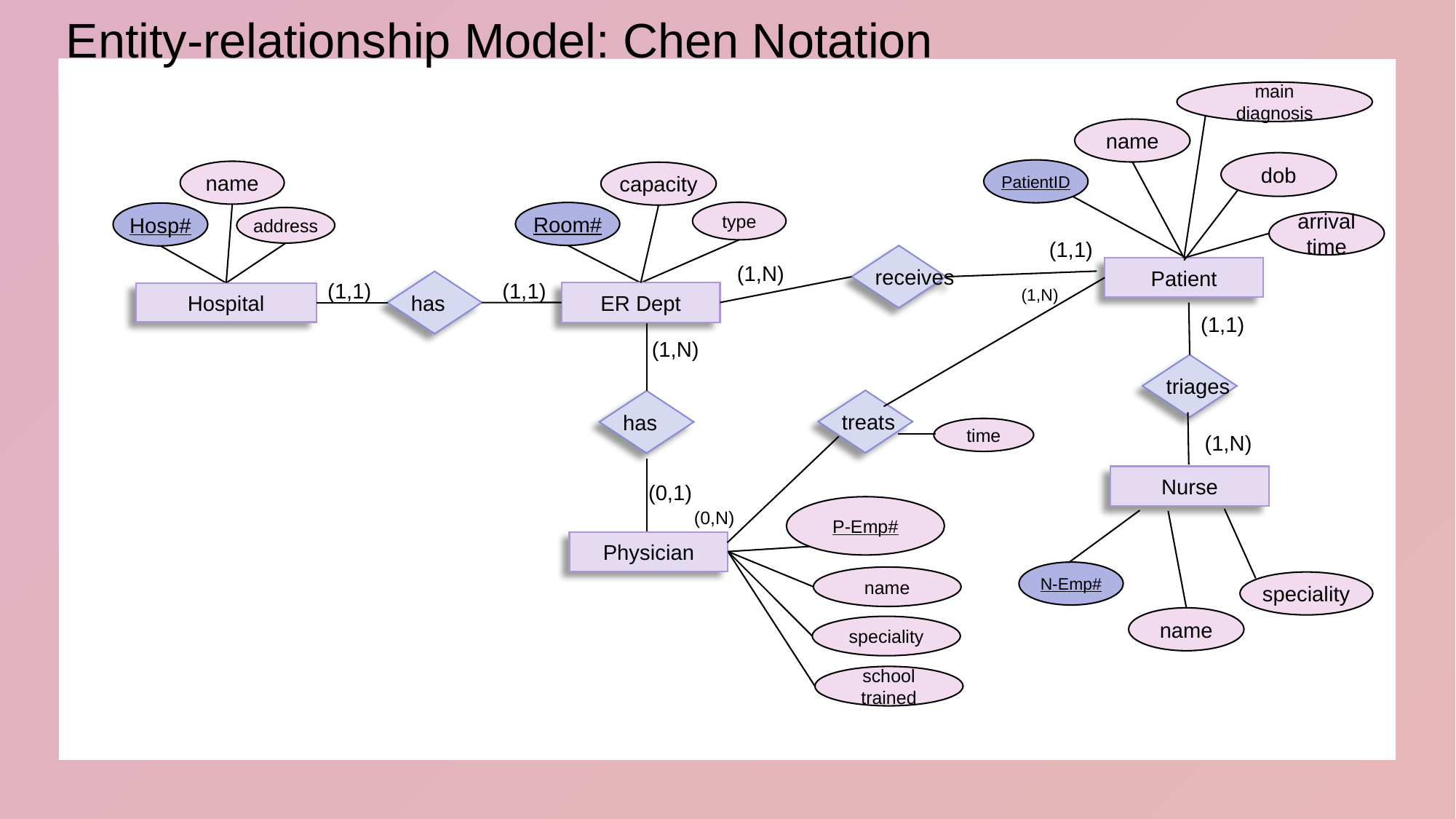

# Entity-relationship Model: Chen Notation

main diagnosis

name
dob
PatientID
name
capacity

type

Room#
Hosp#
address
arrival time
(1,1)
receives
(1,N)
Patient
has
(1,1)
(1,1)
ER Dept
Hospital
(1,N)
(1,1)
(1,N)
triages
treats
has

time

(1,N)
Nurse
(0,1)

P-Emp#

(0,N)
Physician
N-Emp#

name

speciality
name

speciality

school trained